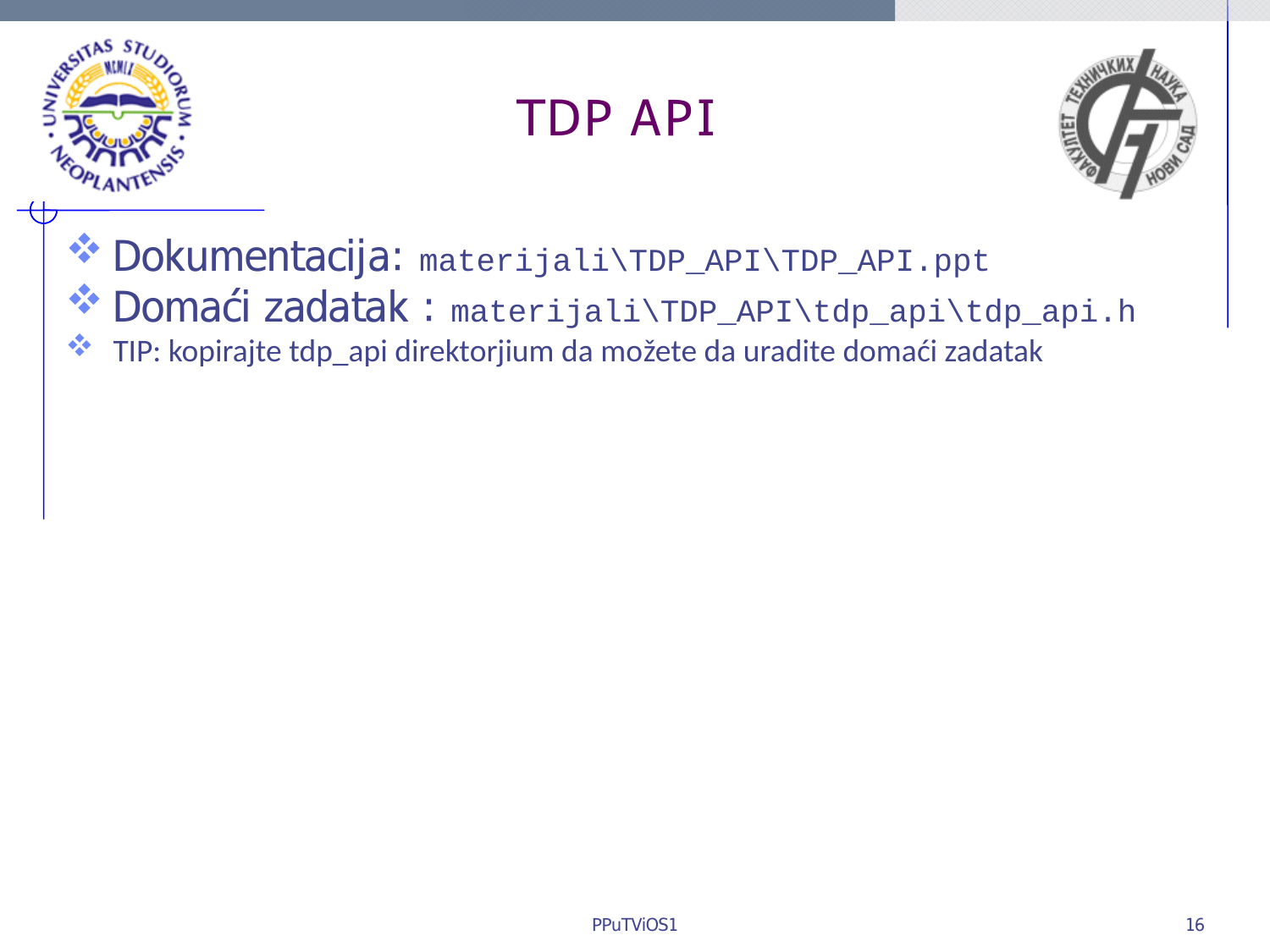

TDP API
Dokumentacija: materijali\TDP_API\TDP_API.ppt
Domaći zadatak : materijali\TDP_API\tdp_api\tdp_api.h
TIP: kopirajte tdp_api direktorjium da možete da uradite domaći zadatak
PPuTViOS1
16